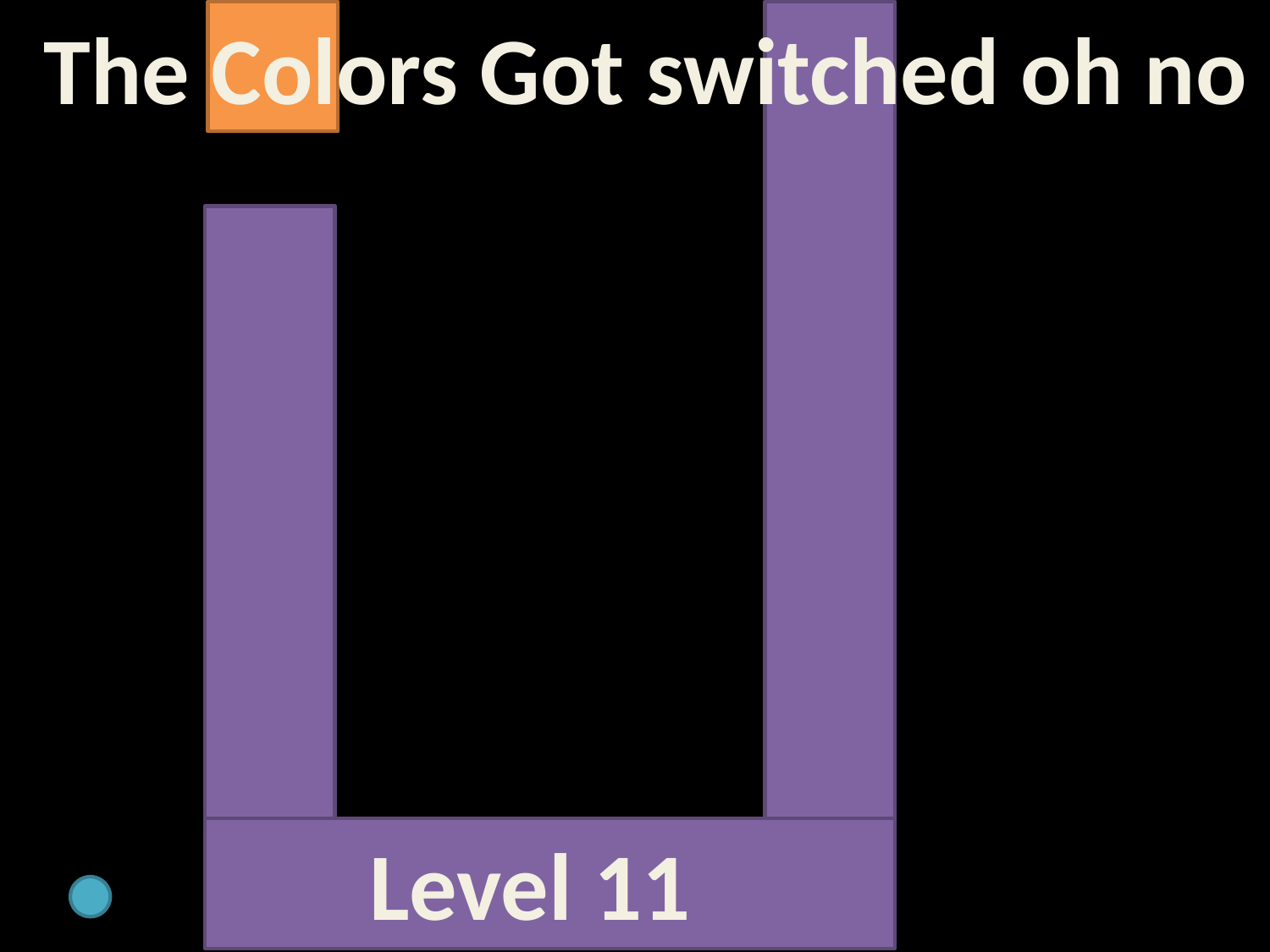

The Colors Got switched oh no

Level 11